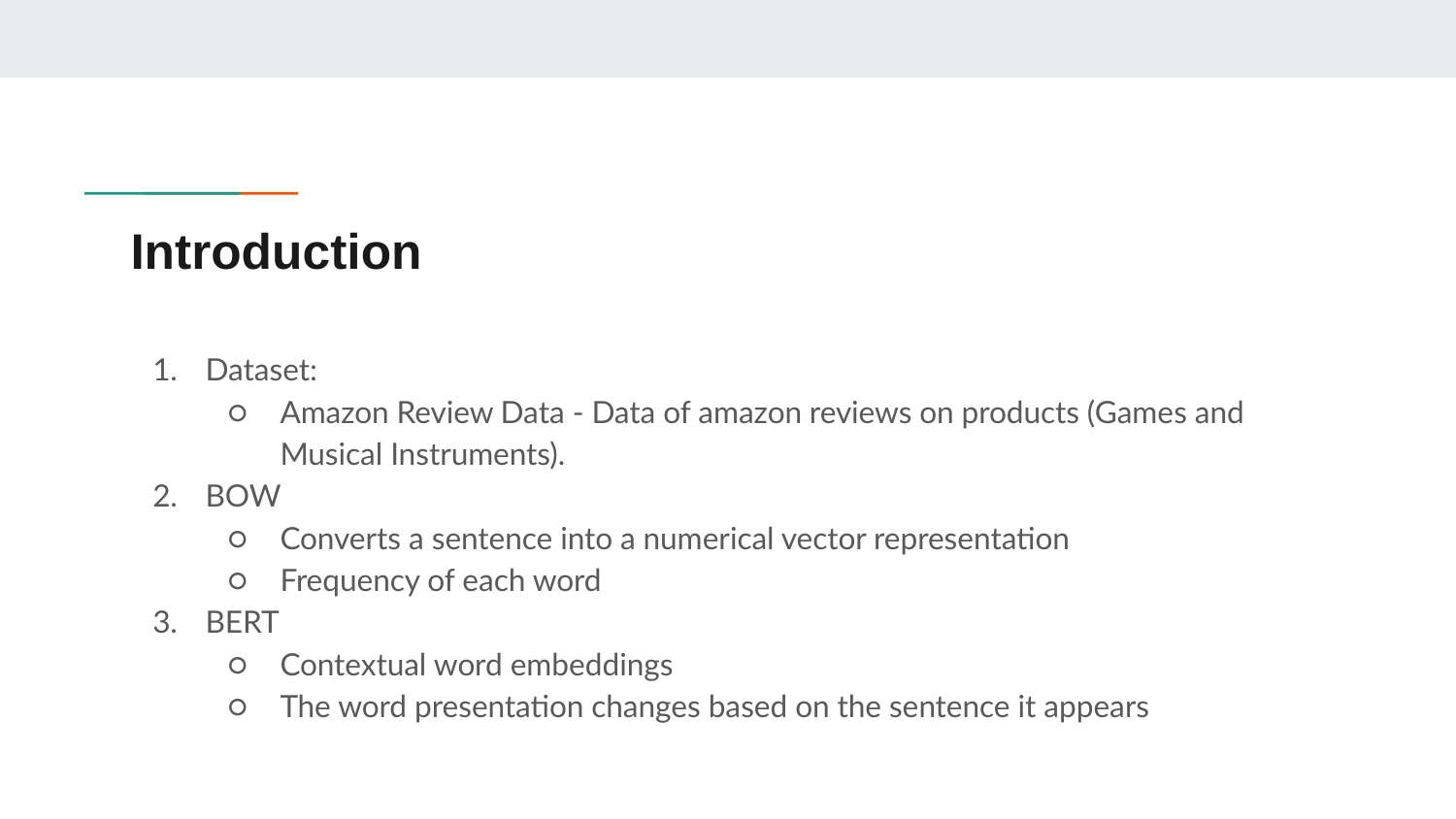

# Introduction

Dataset:
Amazon Review Data - Data of amazon reviews on products (Games and Musical Instruments).
BOW
Converts a sentence into a numerical vector representation
Frequency of each word
BERT
Contextual word embeddings
The word presentation changes based on the sentence it appears